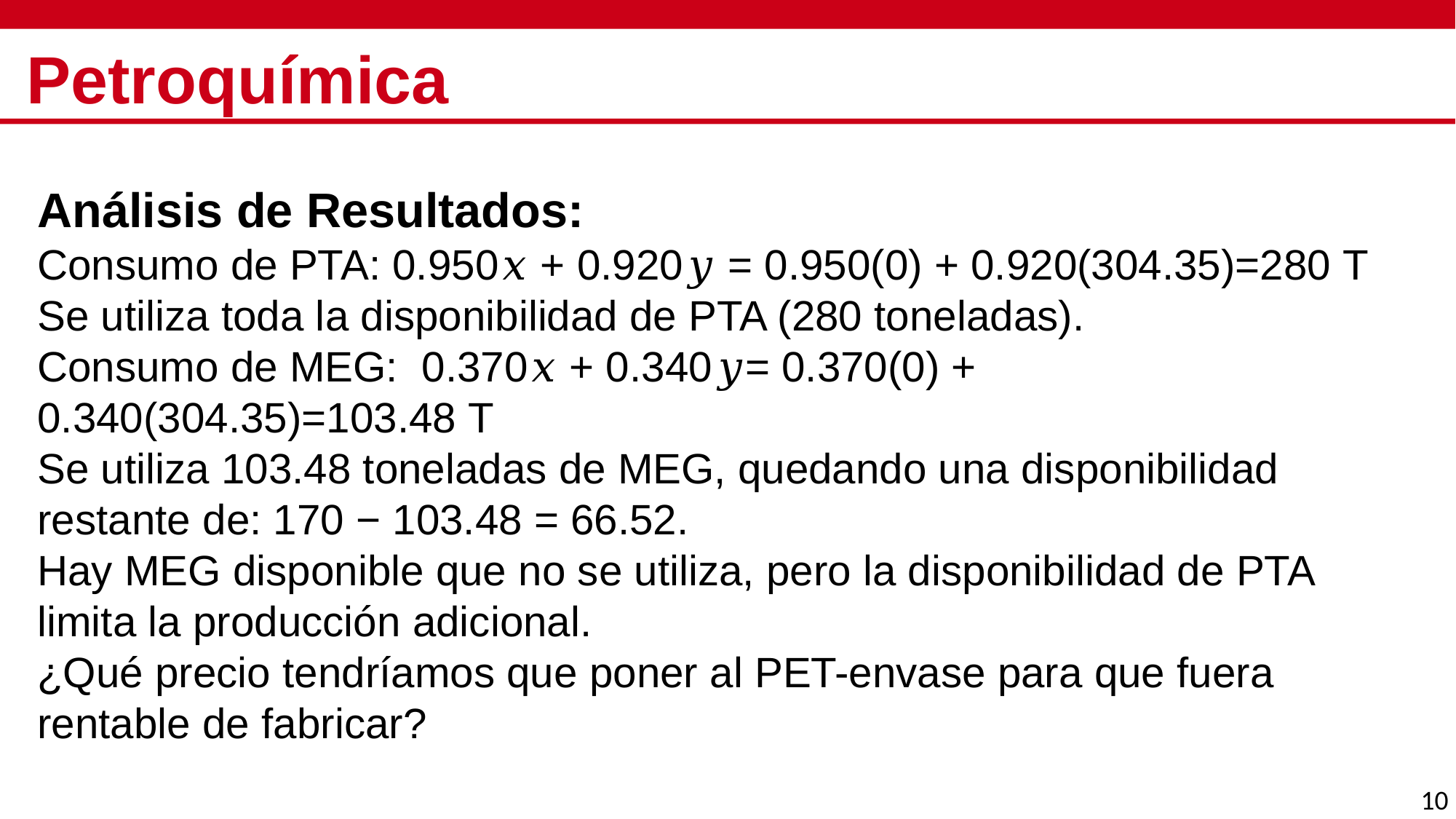

# Petroquímica
Análisis de Resultados:
Consumo de PTA: 0.950𝑥 + 0.920𝑦 = 0.950(0) + 0.920(304.35)=280 T
Se utiliza toda la disponibilidad de PTA (280 toneladas).
Consumo de MEG:  0.370𝑥 + 0.340𝑦= 0.370(0) + 0.340(304.35)=103.48 T
Se utiliza 103.48 toneladas de MEG, quedando una disponibilidad restante de: 170 − 103.48 = 66.52.
Hay MEG disponible que no se utiliza, pero la disponibilidad de PTA limita la producción adicional.
¿Qué precio tendríamos que poner al PET-envase para que fuera rentable de fabricar?
10